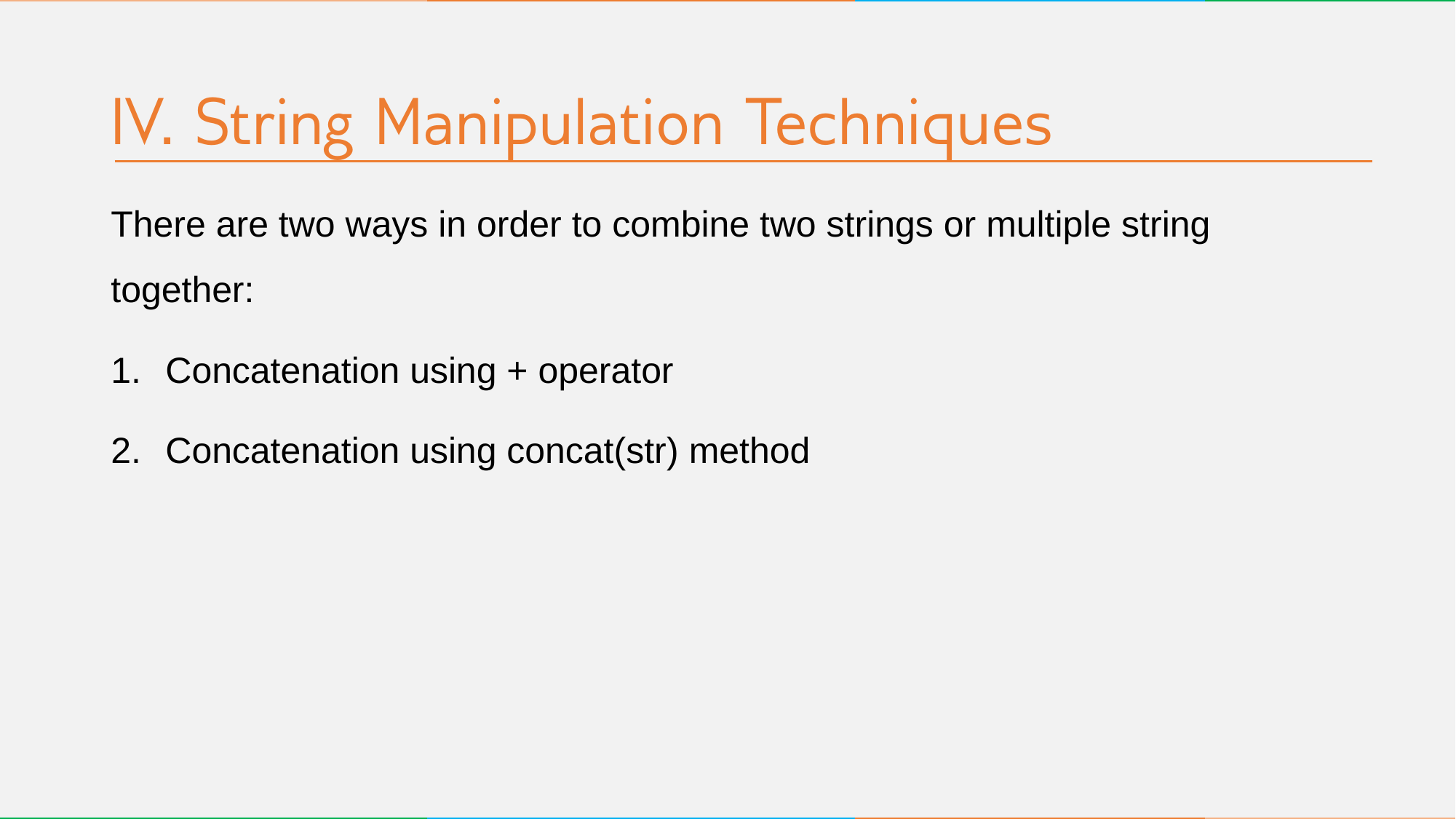

# IV. String Manipulation Techniques
There are two ways in order to combine two strings or multiple string together:
Concatenation using + operator
Concatenation using concat(str) method